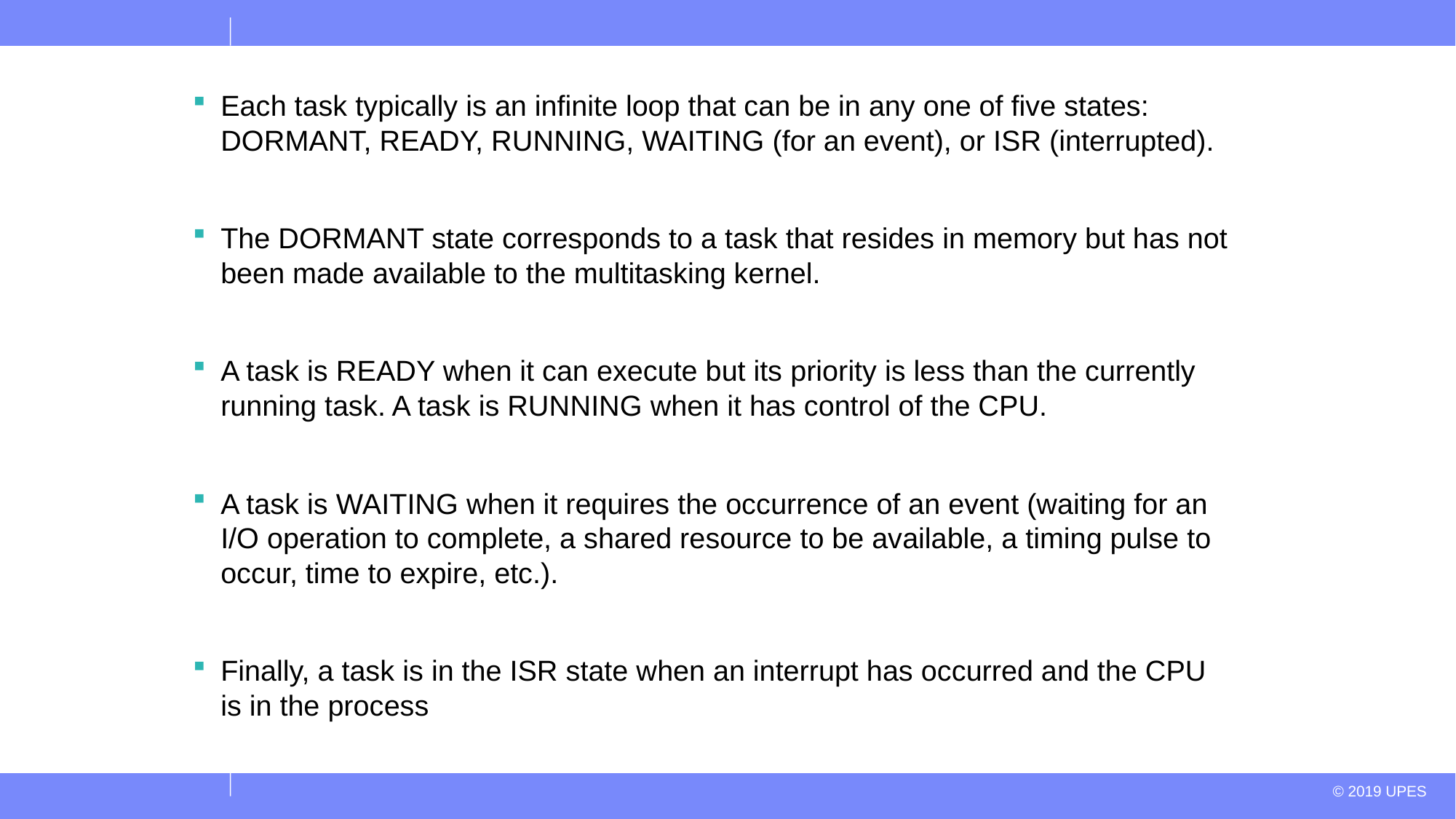

Each task typically is an infinite loop that can be in any one of five states: DORMANT, READY, RUNNING, WAITING (for an event), or ISR (interrupted).

The DORMANT state corresponds to a task that resides in memory but has not been made available to the multitasking kernel.

A task is READY when it can execute but its priority is less than the currently running task. A task is RUNNING when it has control of the CPU.

A task is WAITING when it requires the occurrence of an event (waiting for an I/O operation to complete, a shared resource to be available, a timing pulse to occur, time to expire, etc.).

Finally, a task is in the ISR state when an interrupt has occurred and the CPU is in the process